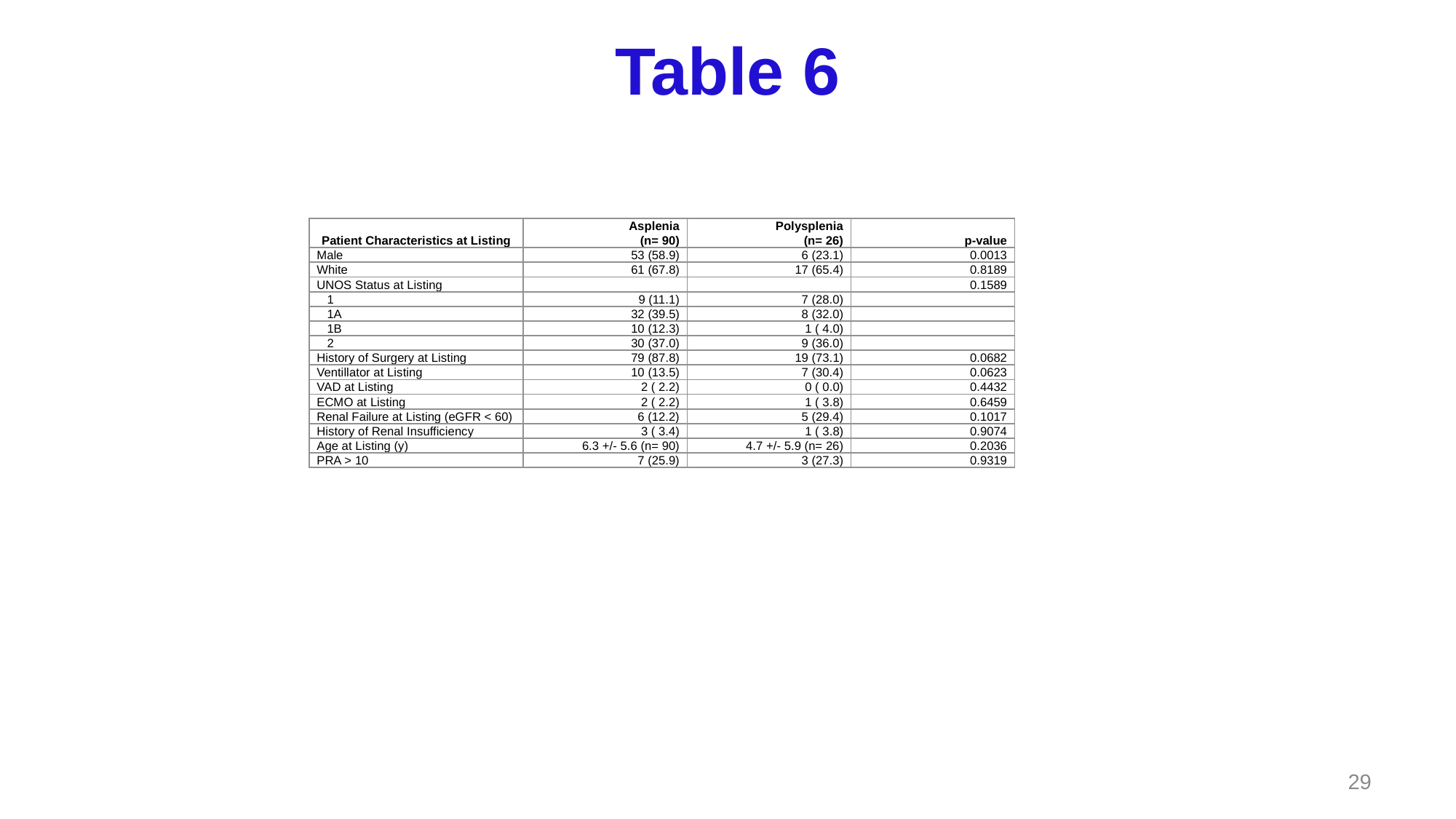

# Table 6
| Patient Characteristics at Listing | Asplenia (n= 90) | Polysplenia (n= 26) | p-value |
| --- | --- | --- | --- |
| Male | 53 (58.9) | 6 (23.1) | 0.0013 |
| White | 61 (67.8) | 17 (65.4) | 0.8189 |
| UNOS Status at Listing |  |  | 0.1589 |
| 1 | 9 (11.1) | 7 (28.0) |  |
| 1A | 32 (39.5) | 8 (32.0) |  |
| 1B | 10 (12.3) | 1 ( 4.0) |  |
| 2 | 30 (37.0) | 9 (36.0) |  |
| History of Surgery at Listing | 79 (87.8) | 19 (73.1) | 0.0682 |
| Ventillator at Listing | 10 (13.5) | 7 (30.4) | 0.0623 |
| VAD at Listing | 2 ( 2.2) | 0 ( 0.0) | 0.4432 |
| ECMO at Listing | 2 ( 2.2) | 1 ( 3.8) | 0.6459 |
| Renal Failure at Listing (eGFR < 60) | 6 (12.2) | 5 (29.4) | 0.1017 |
| History of Renal Insufficiency | 3 ( 3.4) | 1 ( 3.8) | 0.9074 |
| Age at Listing (y) | 6.3 +/- 5.6 (n= 90) | 4.7 +/- 5.9 (n= 26) | 0.2036 |
| PRA > 10 | 7 (25.9) | 3 (27.3) | 0.9319 |
29